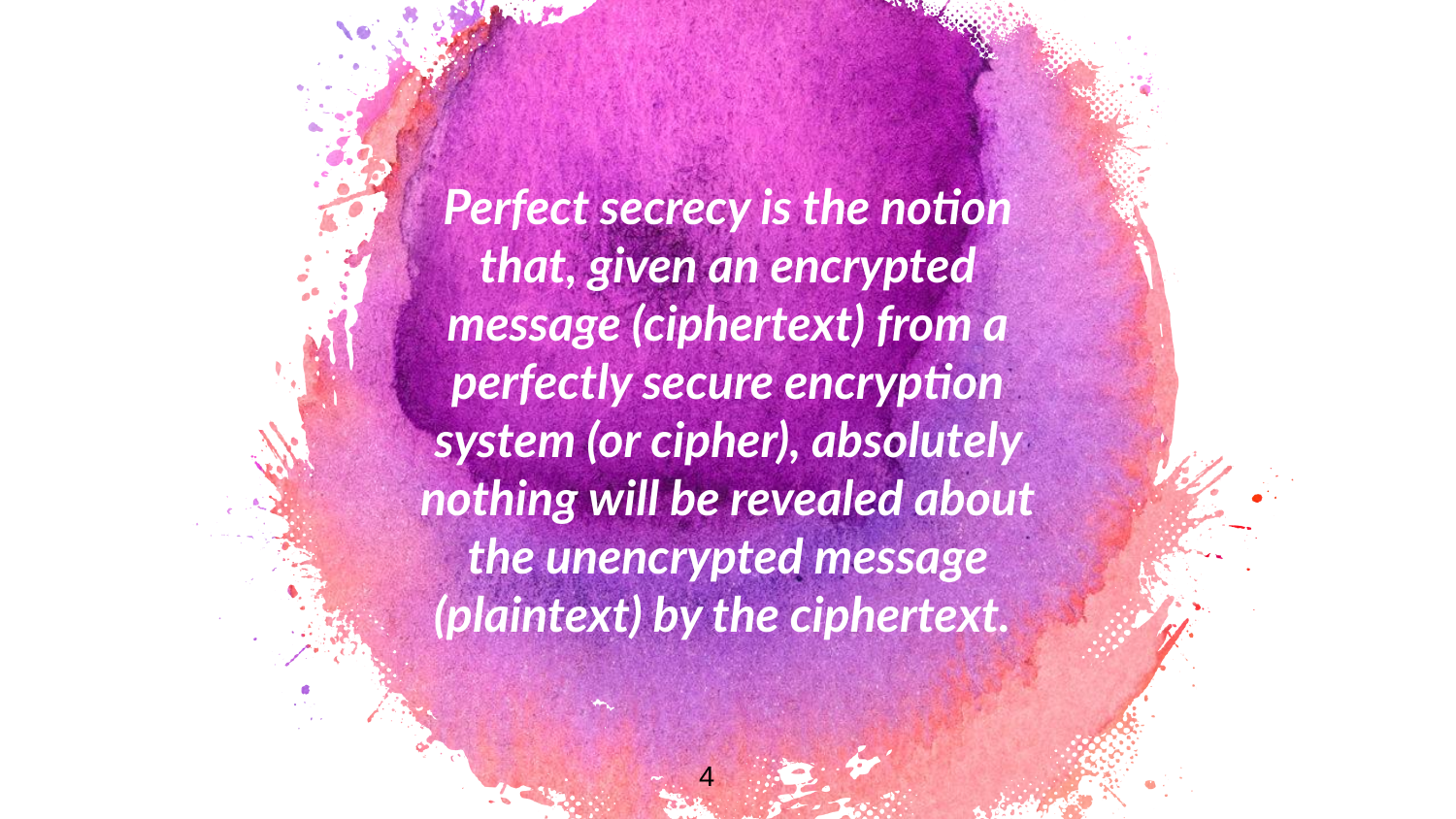

Perfect secrecy is the notion that, given an encrypted message (ciphertext) from a perfectly secure encryption system (or cipher), absolutely nothing will be revealed about the unencrypted message (plaintext) by the ciphertext.
4